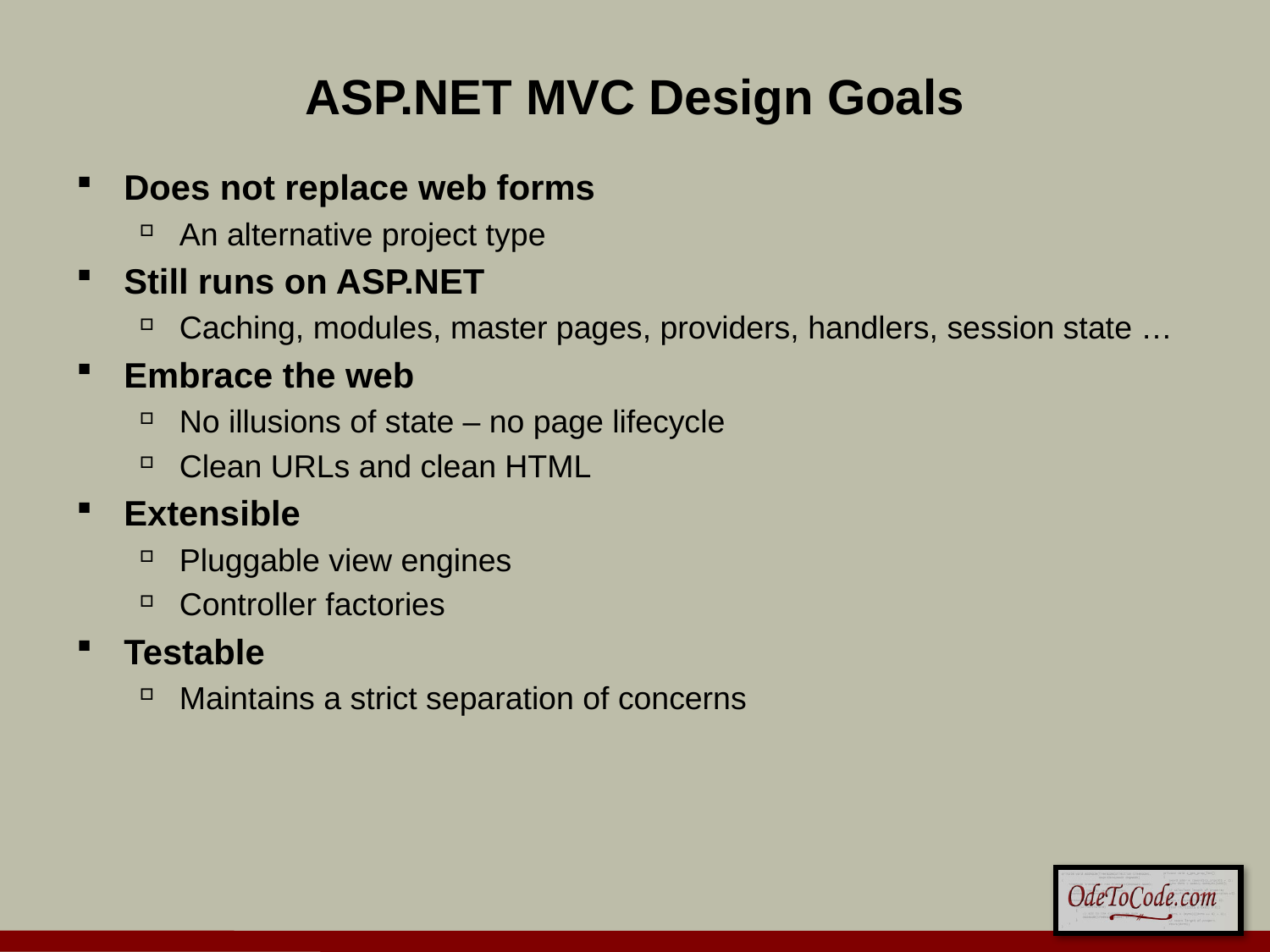

# ASP.NET MVC Design Goals
Does not replace web forms
An alternative project type
Still runs on ASP.NET
Caching, modules, master pages, providers, handlers, session state …
Embrace the web
No illusions of state – no page lifecycle
Clean URLs and clean HTML
Extensible
Pluggable view engines
Controller factories
Testable
Maintains a strict separation of concerns